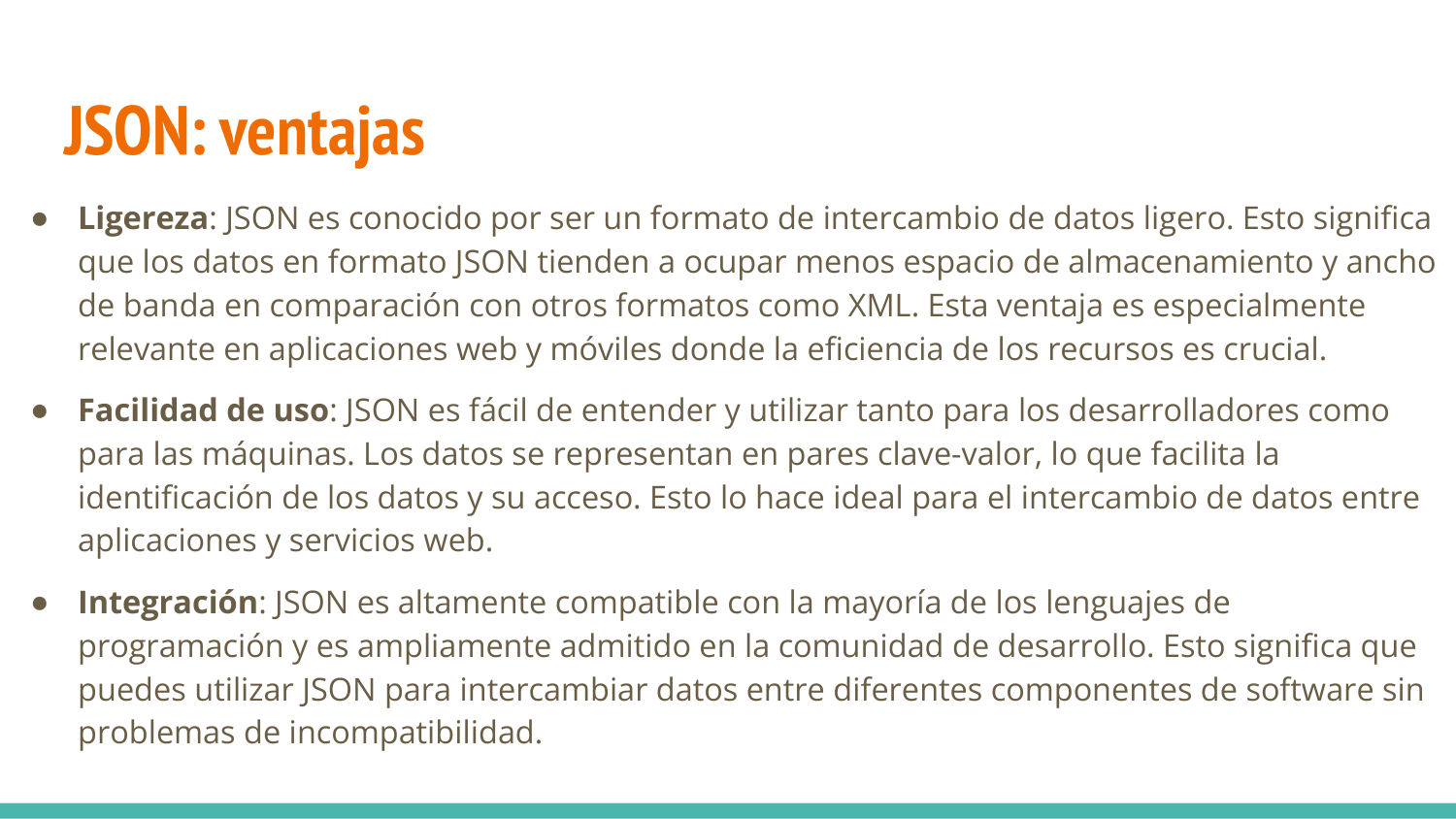

# JSON: ventajas
Ligereza: JSON es conocido por ser un formato de intercambio de datos ligero. Esto significa que los datos en formato JSON tienden a ocupar menos espacio de almacenamiento y ancho de banda en comparación con otros formatos como XML. Esta ventaja es especialmente relevante en aplicaciones web y móviles donde la eficiencia de los recursos es crucial.
Facilidad de uso: JSON es fácil de entender y utilizar tanto para los desarrolladores como para las máquinas. Los datos se representan en pares clave-valor, lo que facilita la identificación de los datos y su acceso. Esto lo hace ideal para el intercambio de datos entre aplicaciones y servicios web.
Integración: JSON es altamente compatible con la mayoría de los lenguajes de programación y es ampliamente admitido en la comunidad de desarrollo. Esto significa que puedes utilizar JSON para intercambiar datos entre diferentes componentes de software sin problemas de incompatibilidad.